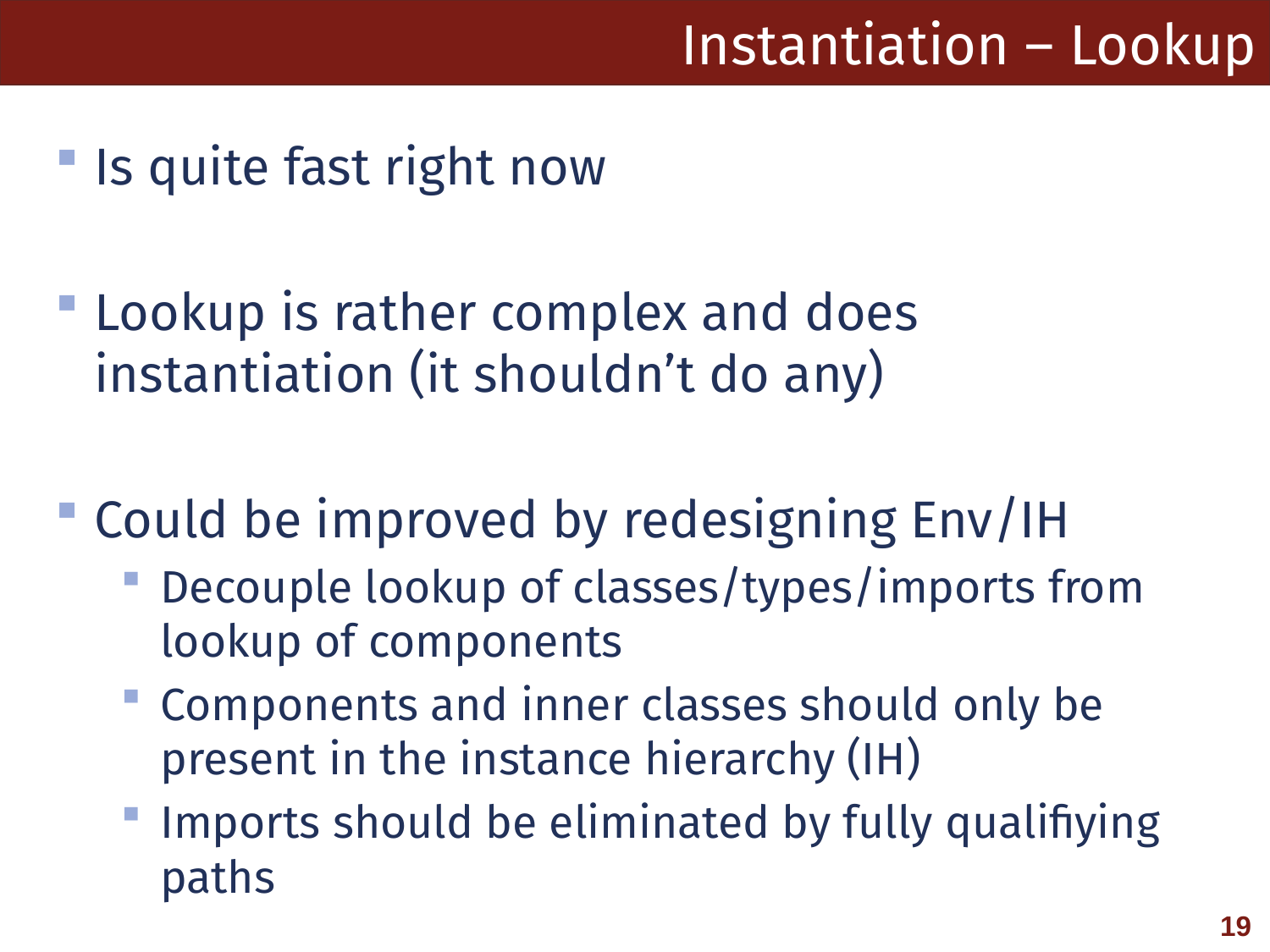

# Instantiation – Lookup
Is quite fast right now

Lookup is rather complex and does instantiation (it shouldn’t do any)

Could be improved by redesigning Env/IH
Decouple lookup of classes/types/imports from lookup of components
Components and inner classes should only be present in the instance hierarchy (IH)
Imports should be eliminated by fully qualifiying paths

19